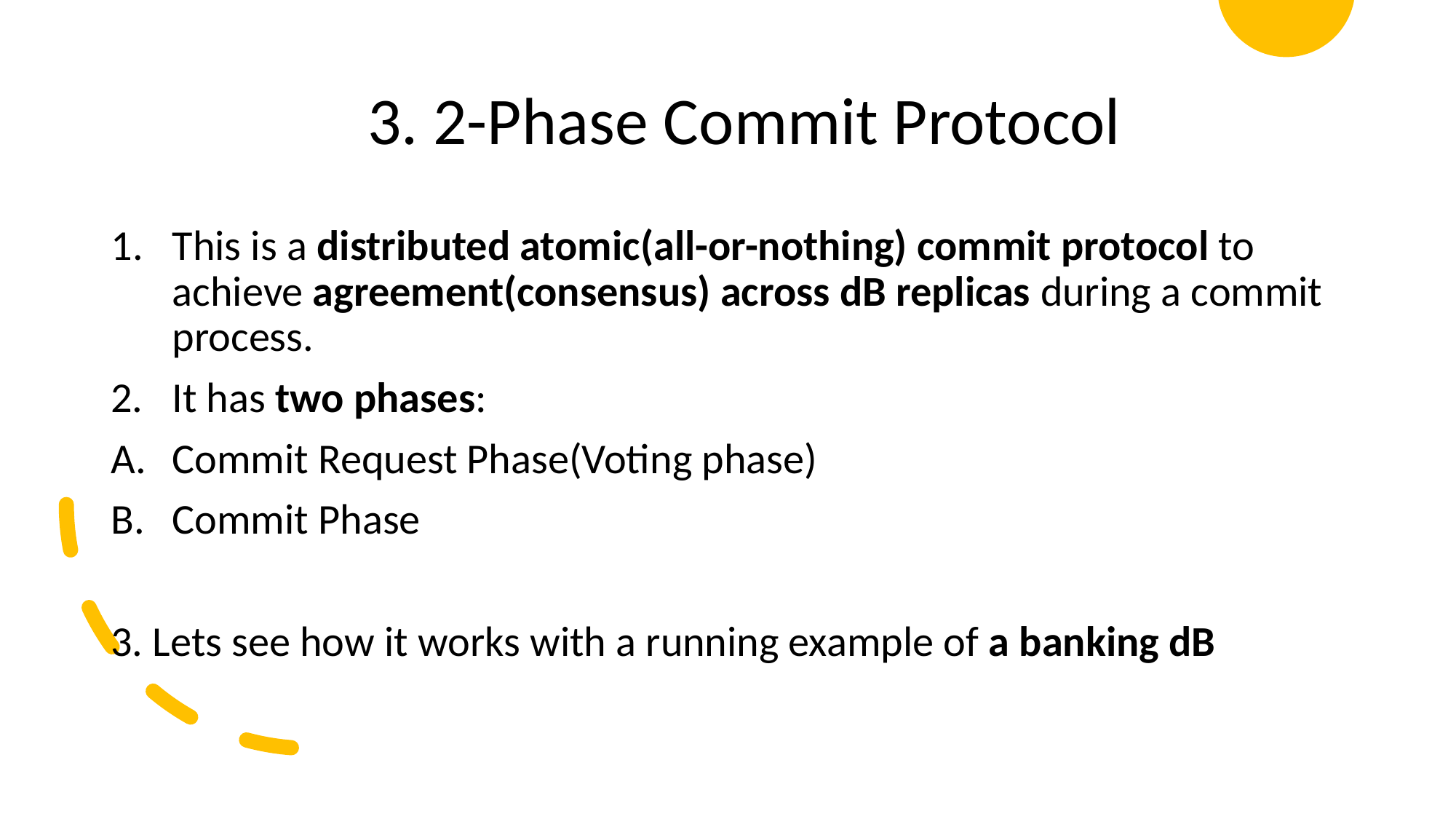

# 3. 2-Phase Commit Protocol
This is a distributed atomic(all-or-nothing) commit protocol to achieve agreement(consensus) across dB replicas during a commit process.
2.   It has two phases:
Commit Request Phase(Voting phase)
Commit Phase

3. Lets see how it works with a running example of a banking dB